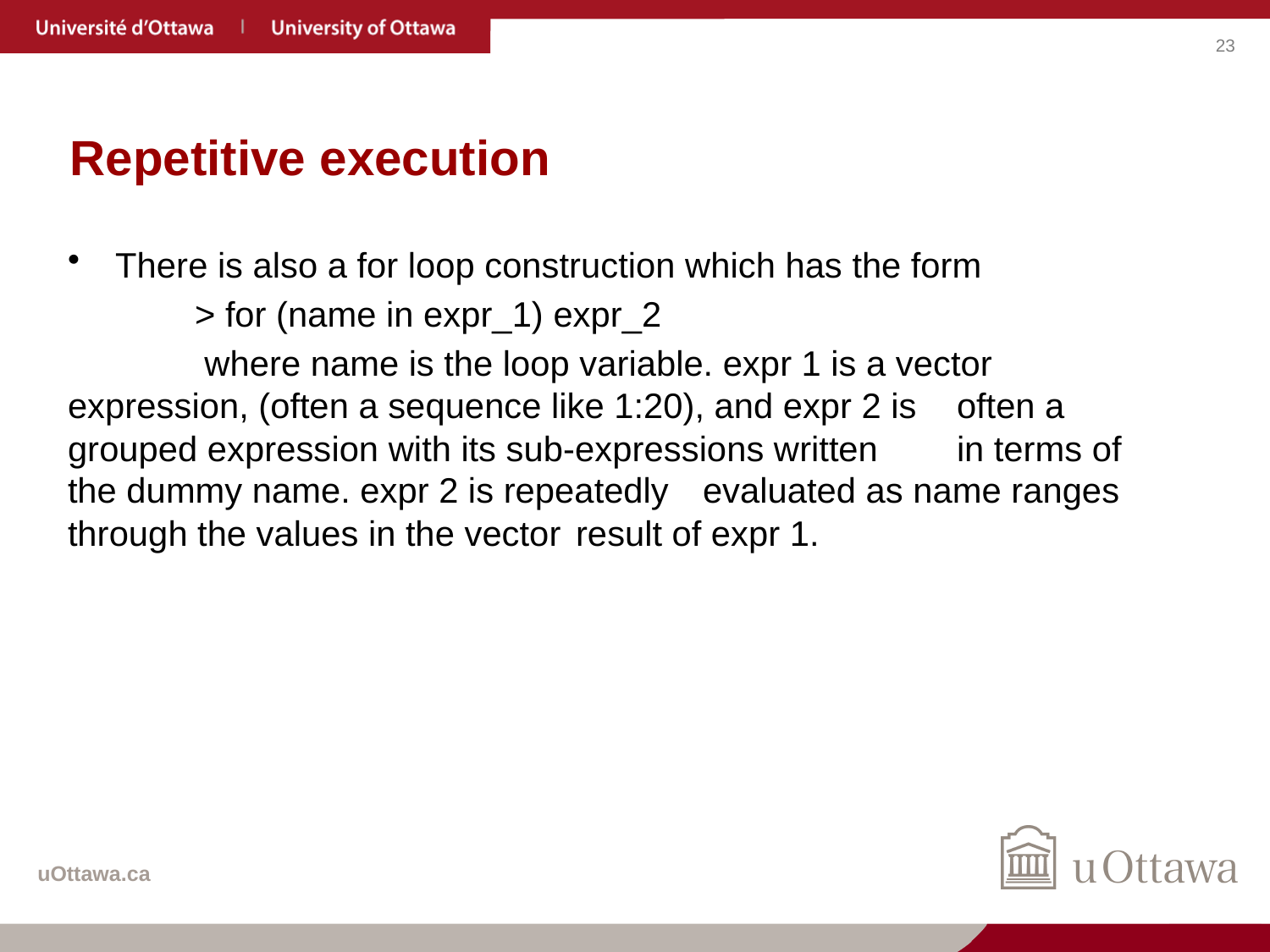

# Repetitive execution
There is also a for loop construction which has the form
 	> for (name in expr_1) expr_2
     	 where name is the loop variable. expr 1 is a vector 	expression, (often a sequence like 1:20), and expr 2 is 	often a grouped expression with its sub-expressions written 	in terms of the dummy name. expr 2 is repeatedly 	evaluated as name ranges through the values in the vector 	result of expr 1.